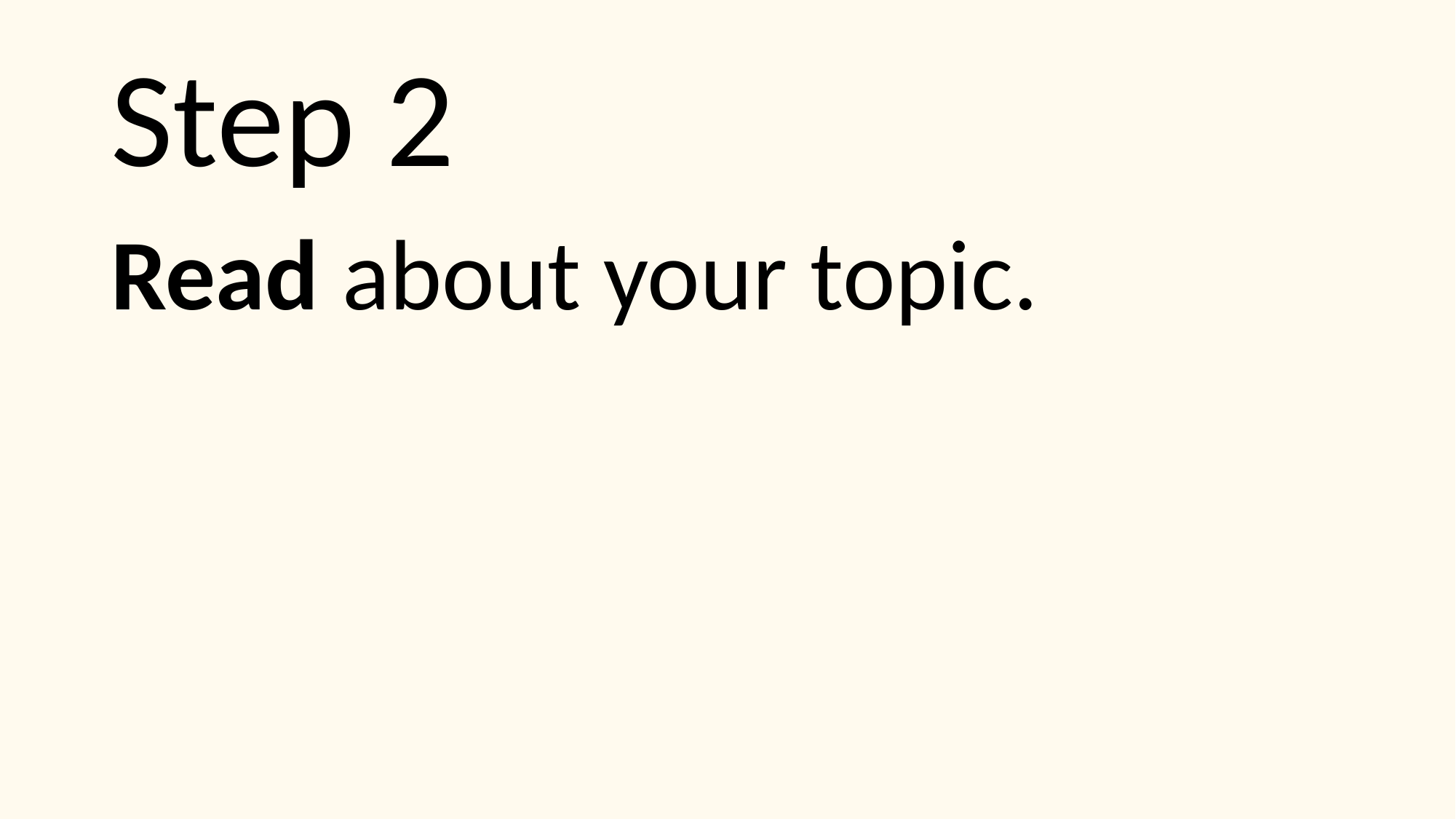

# Step 2
Read about your topic.